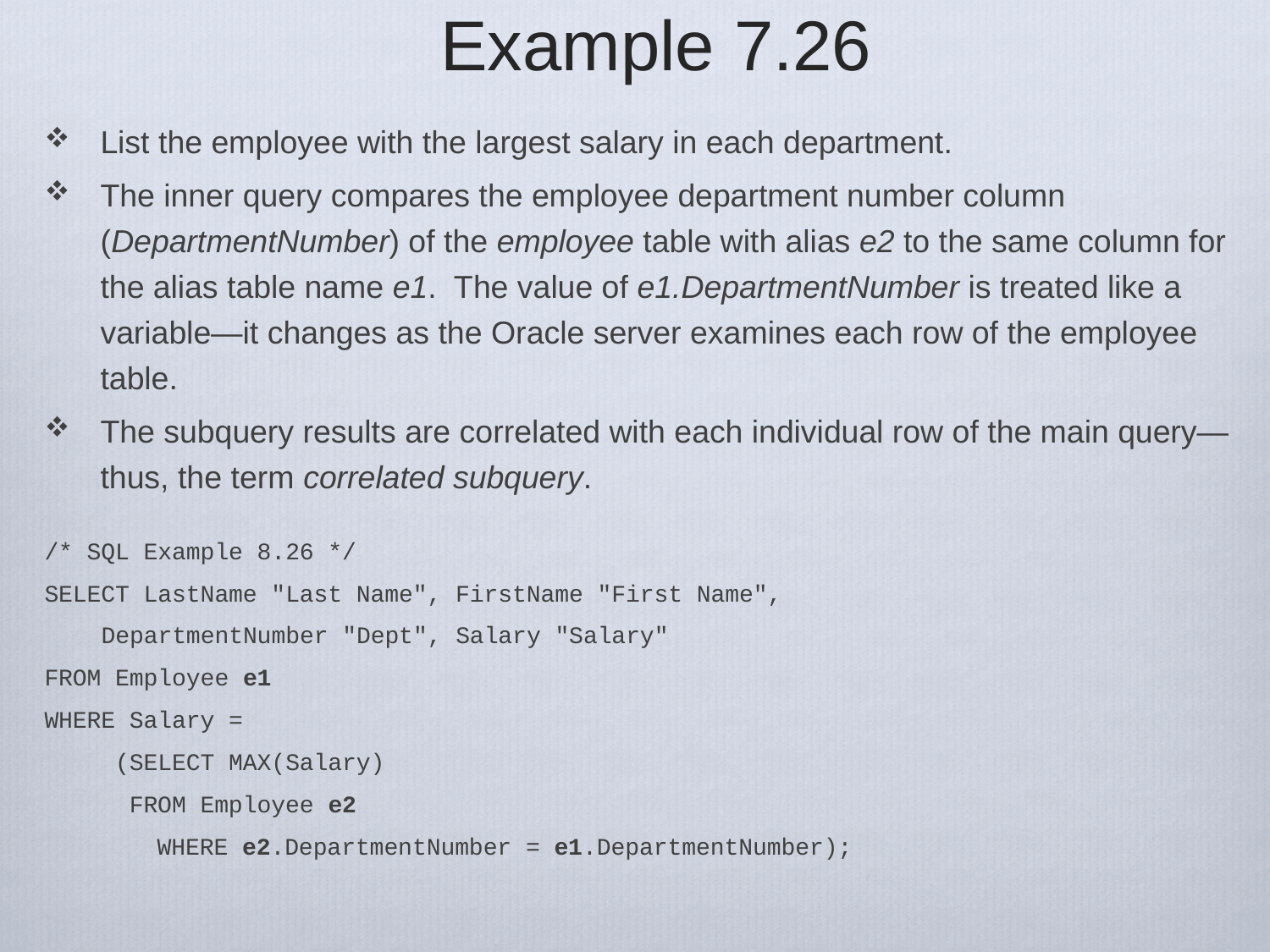

# Example 7.26
List the employee with the largest salary in each department.
The inner query compares the employee department number column (DepartmentNumber) of the employee table with alias e2 to the same column for the alias table name e1.  The value of e1.DepartmentNumber is treated like a variable—it changes as the Oracle server examines each row of the employee table.
The subquery results are correlated with each individual row of the main query—thus, the term correlated subquery.

/* SQL Example 8.26 */
SELECT LastName "Last Name", FirstName "First Name",
    DepartmentNumber "Dept", Salary "Salary"
FROM Employee e1
WHERE Salary =
     (SELECT MAX(Salary)
      FROM Employee e2
  	    WHERE e2.DepartmentNumber = e1.DepartmentNumber);